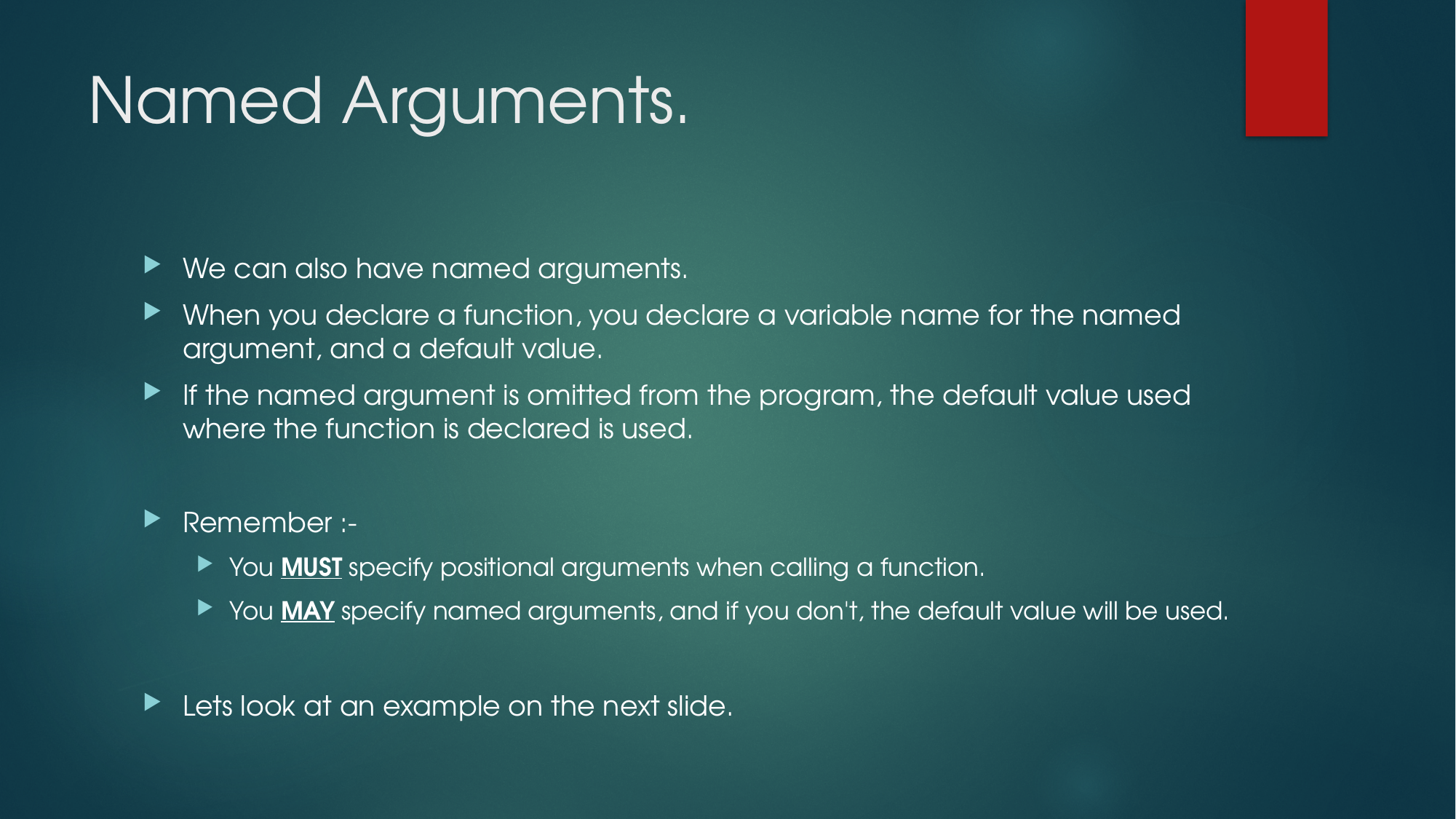

# Named Arguments.
We can also have named arguments.
When you declare a function, you declare a variable name for the named argument, and a default value.
If the named argument is omitted from the program, the default value used where the function is declared is used.

Remember :-
You MUST specify positional arguments when calling a function.
You MAY specify named arguments, and if you don't, the default value will be used.

Lets look at an example on the next slide.